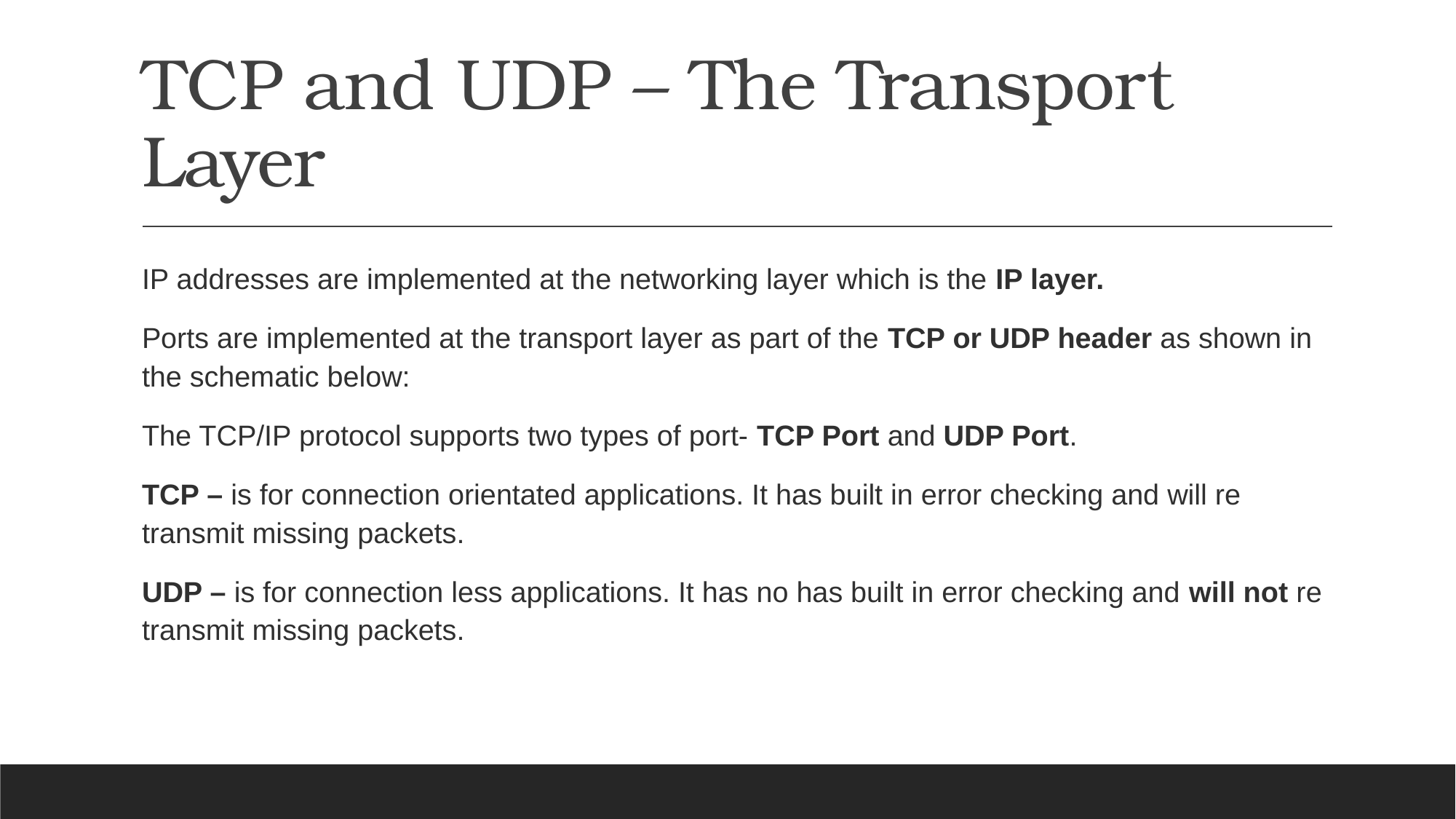

# TCP and UDP – The Transport Layer
IP addresses are implemented at the networking layer which is the IP layer.
Ports are implemented at the transport layer as part of the TCP or UDP header as shown in the schematic below:
The TCP/IP protocol supports two types of port- TCP Port and UDP Port.
TCP – is for connection orientated applications. It has built in error checking and will re transmit missing packets.
UDP – is for connection less applications. It has no has built in error checking and will not re transmit missing packets.